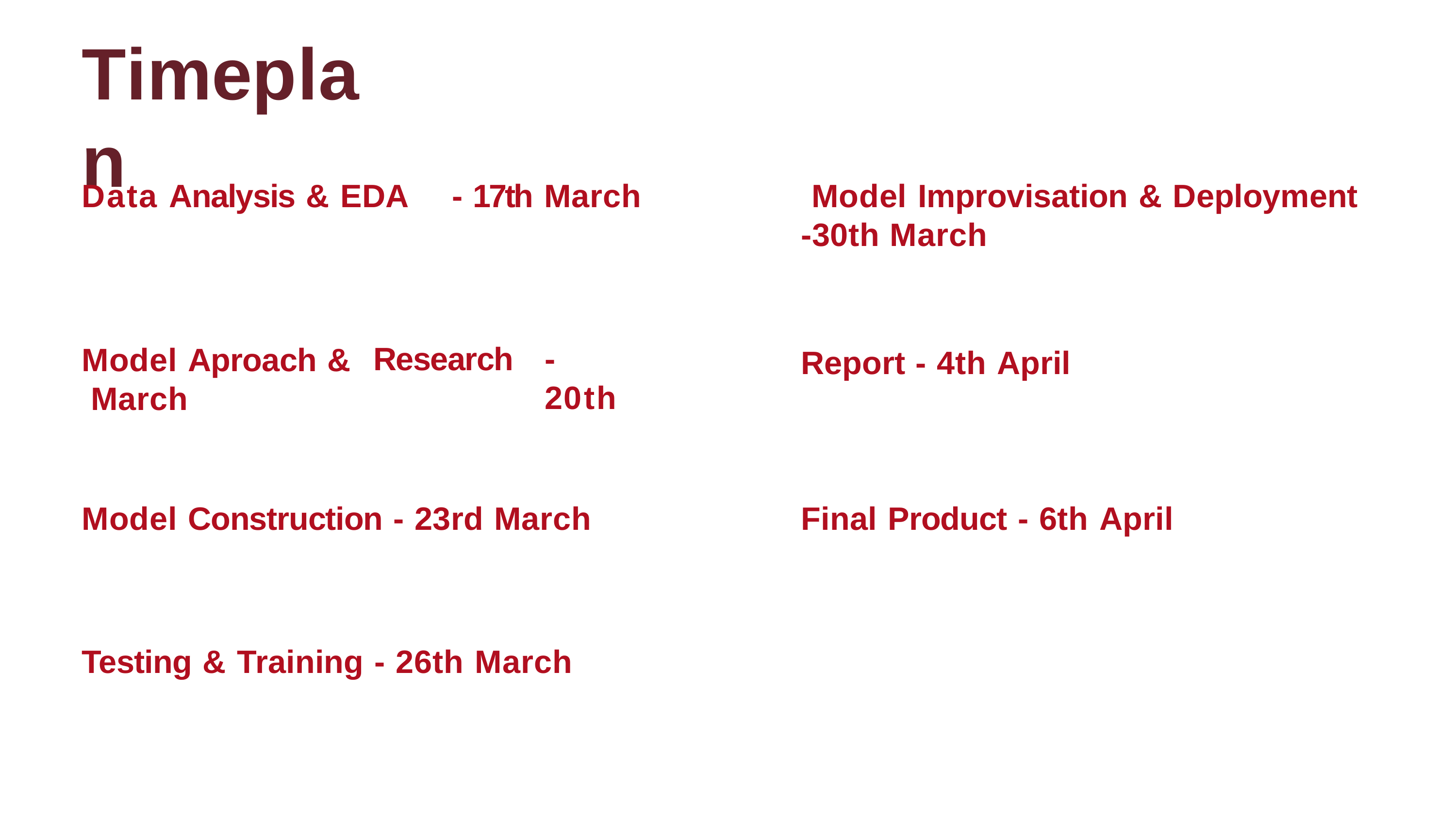

# Timeplan
Data Analysis & EDA
- 17th March
Model Improvisation & Deployment
-30th March

Report - 4th April
Model Aproach &  March
Research
-20th
Model Construction - 23rd March
Final Product - 6th April
Testing & Training - 26th March